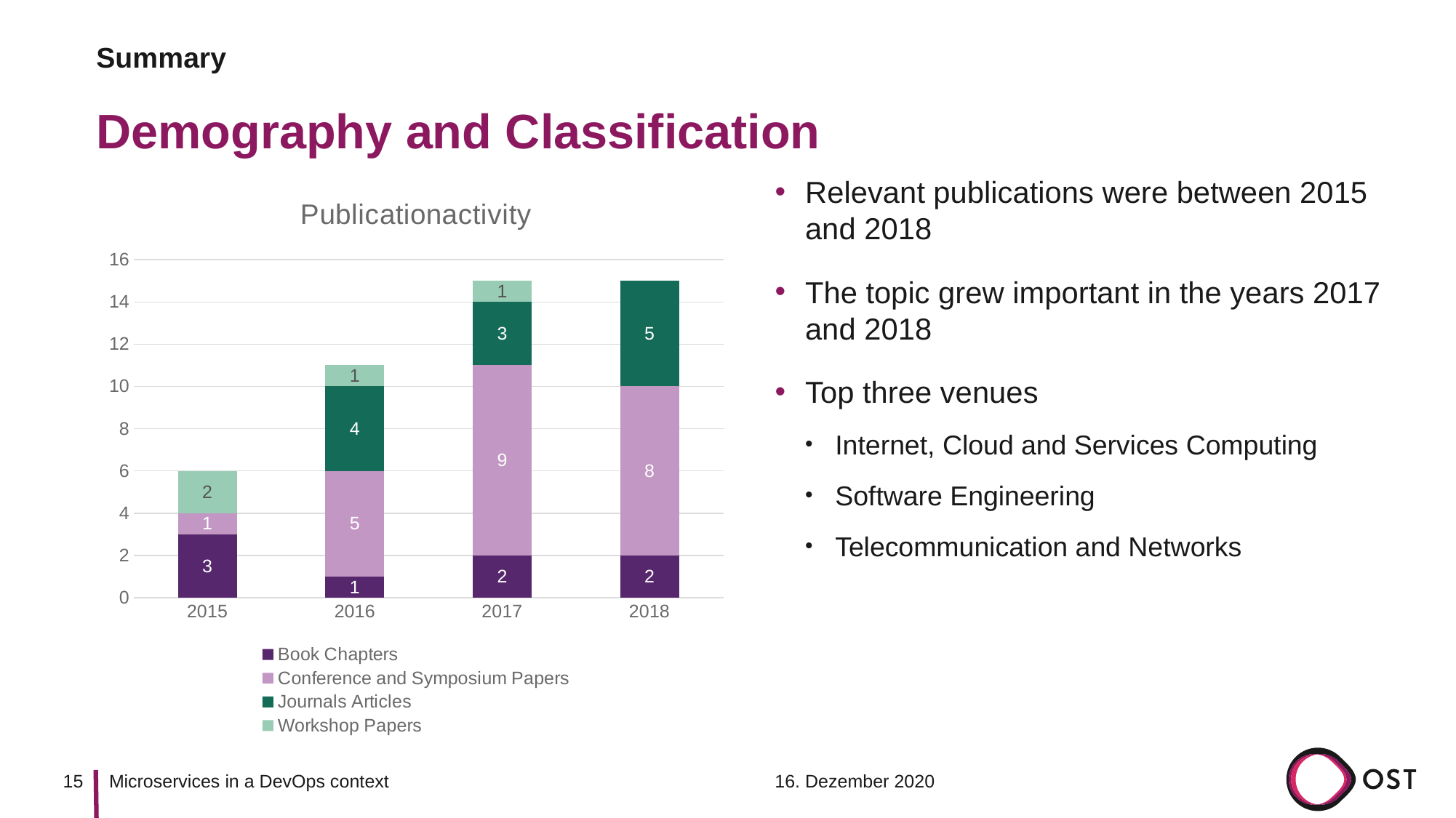

Summary
# Demography and Classification

### Chart: Publicationactivity

| Category | Book Chapters | Conference and Symposium Papers | Journals Articles | Workshop Papers |
|---|---|---|---|---|
| 2015 | 3.0 | 1.0 | 0.0 | 2.0 |
| 2016 | 1.0 | 5.0 | 4.0 | 1.0 |
| 2017 | 2.0 | 9.0 | 3.0 | 1.0 |
| 2018 | 2.0 | 8.0 | 5.0 | 0.0 |
Relevant publications were between 2015 and 2018
The topic grew important in the years 2017 and 2018
Top three venues
Internet, Cloud and Services Computing
Software Engineering
Telecommunication and Networks
15
16. Dezember 2020
Microservices in a DevOps context